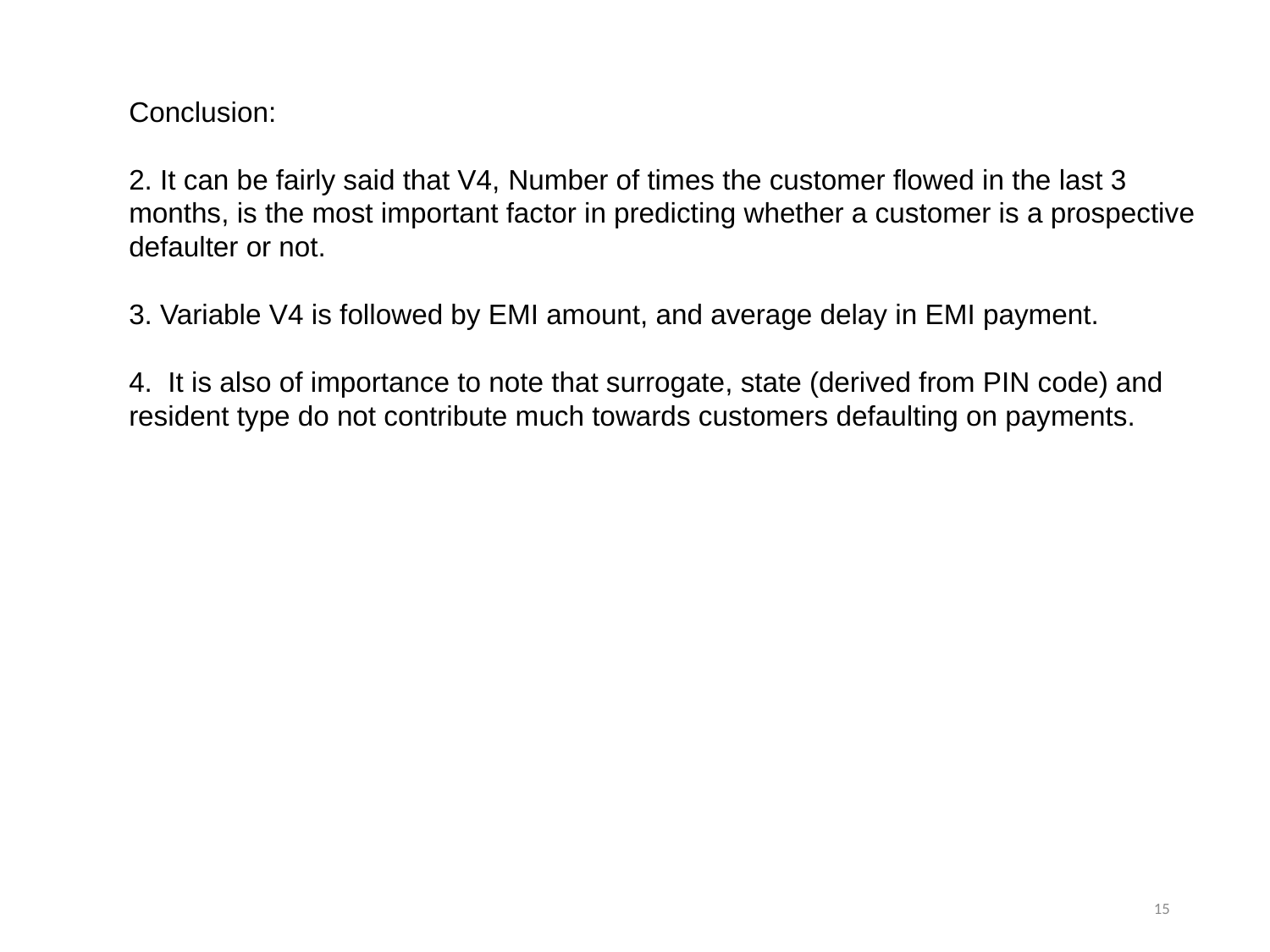

Conclusion:

2. It can be fairly said that V4, Number of times the customer flowed in the last 3 months, is the most important factor in predicting whether a customer is a prospective defaulter or not.

3. Variable V4 is followed by EMI amount, and average delay in EMI payment.

4.  It is also of importance to note that surrogate, state (derived from PIN code) and resident type do not contribute much towards customers defaulting on payments.

15